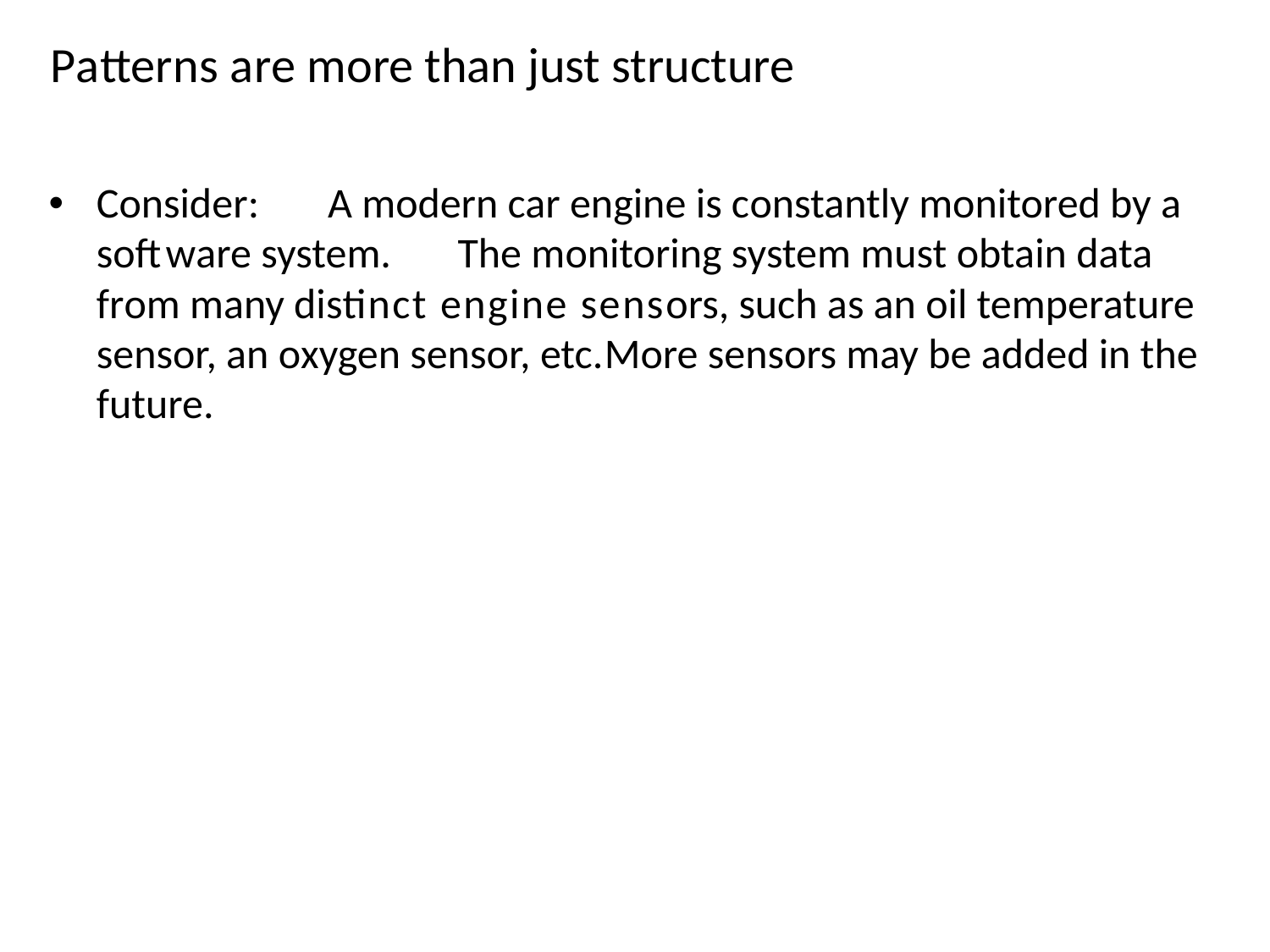

# Patterns are more than just structure
Consider:	A modern car engine is constantly monitored by a software system.	The monitoring system must obtain data from many distinct engine sensors, such as an oil temperature sensor, an oxygen sensor, etc.	More sensors may be added in the future.